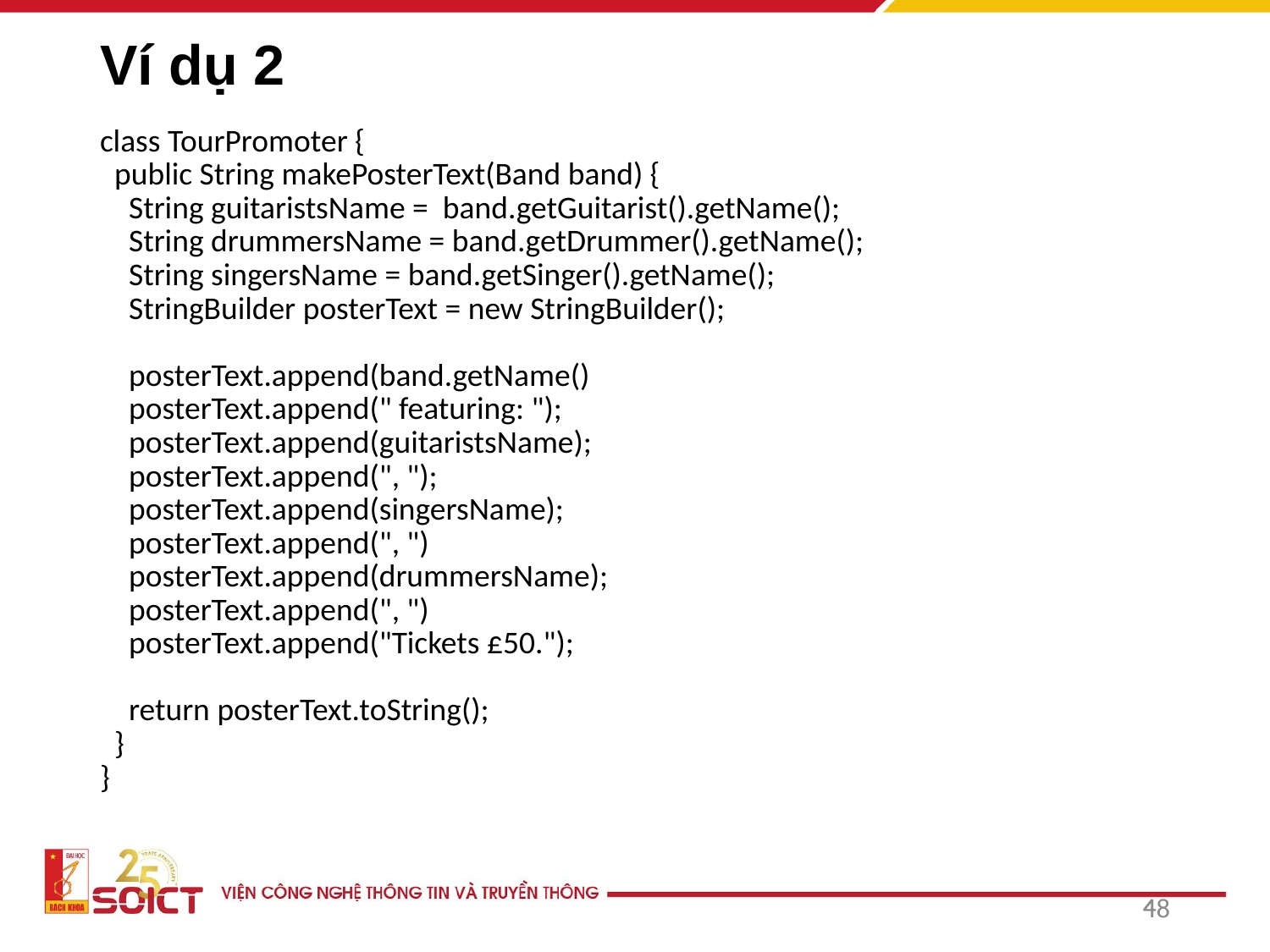

# Ví dụ 2
class TourPromoter {
  public String makePosterText(Band band) {
    String guitaristsName =  band.getGuitarist().getName();
    String drummersName = band.getDrummer().getName();
    String singersName = band.getSinger().getName();
    StringBuilder posterText = new StringBuilder();

    posterText.append(band.getName()
    posterText.append(" featuring: ");
    posterText.append(guitaristsName);
    posterText.append(", ");
    posterText.append(singersName);
    posterText.append(", ")
    posterText.append(drummersName);
    posterText.append(", ")
    posterText.append("Tickets £50.");

    return posterText.toString();
  }
}
48